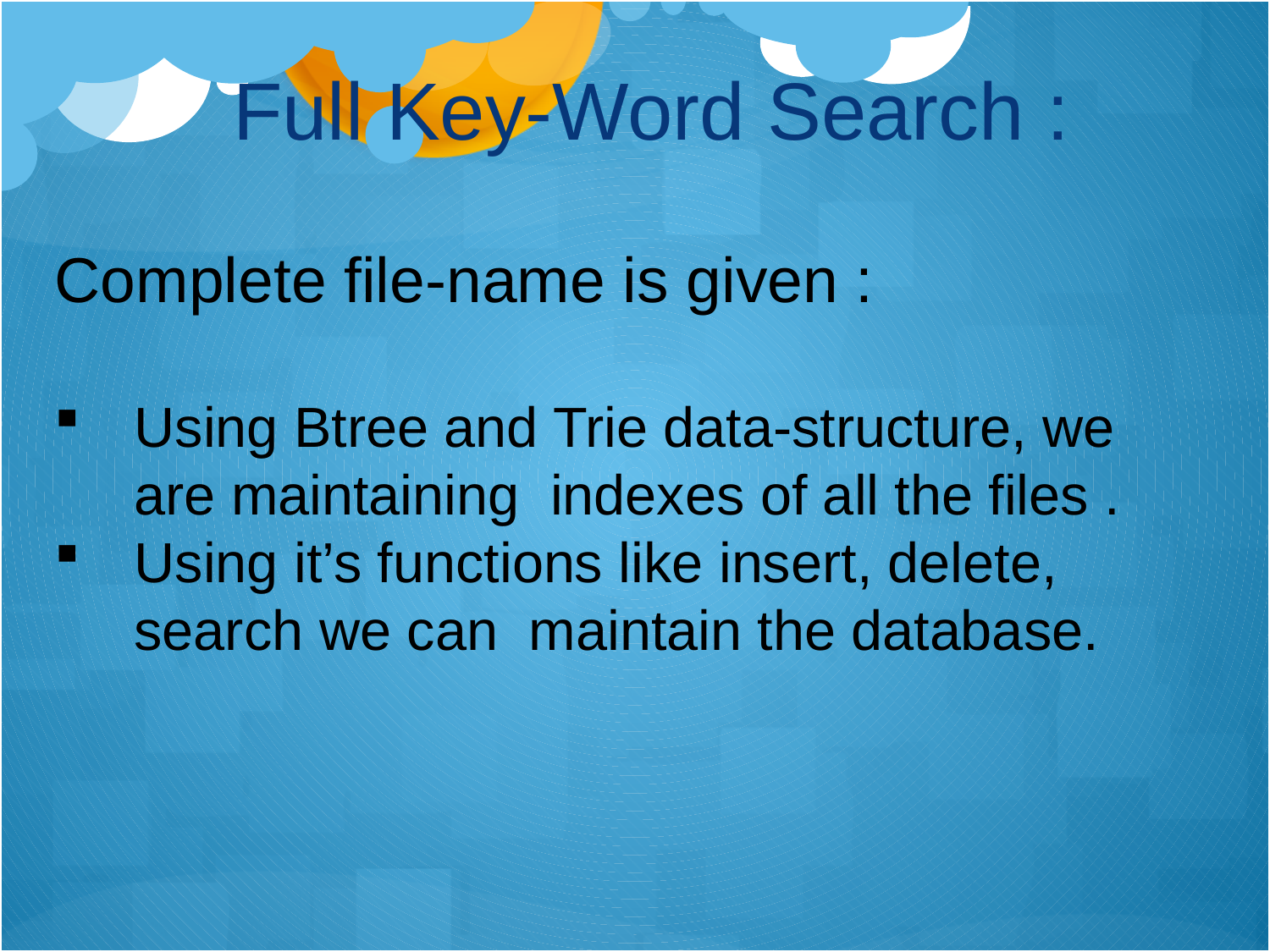

# Full Key-Word Search :
Complete file-name is given :

Using Btree and Trie data-structure, we are maintaining  indexes of all the files .
Using it’s functions like insert, delete, search we can  maintain the database.